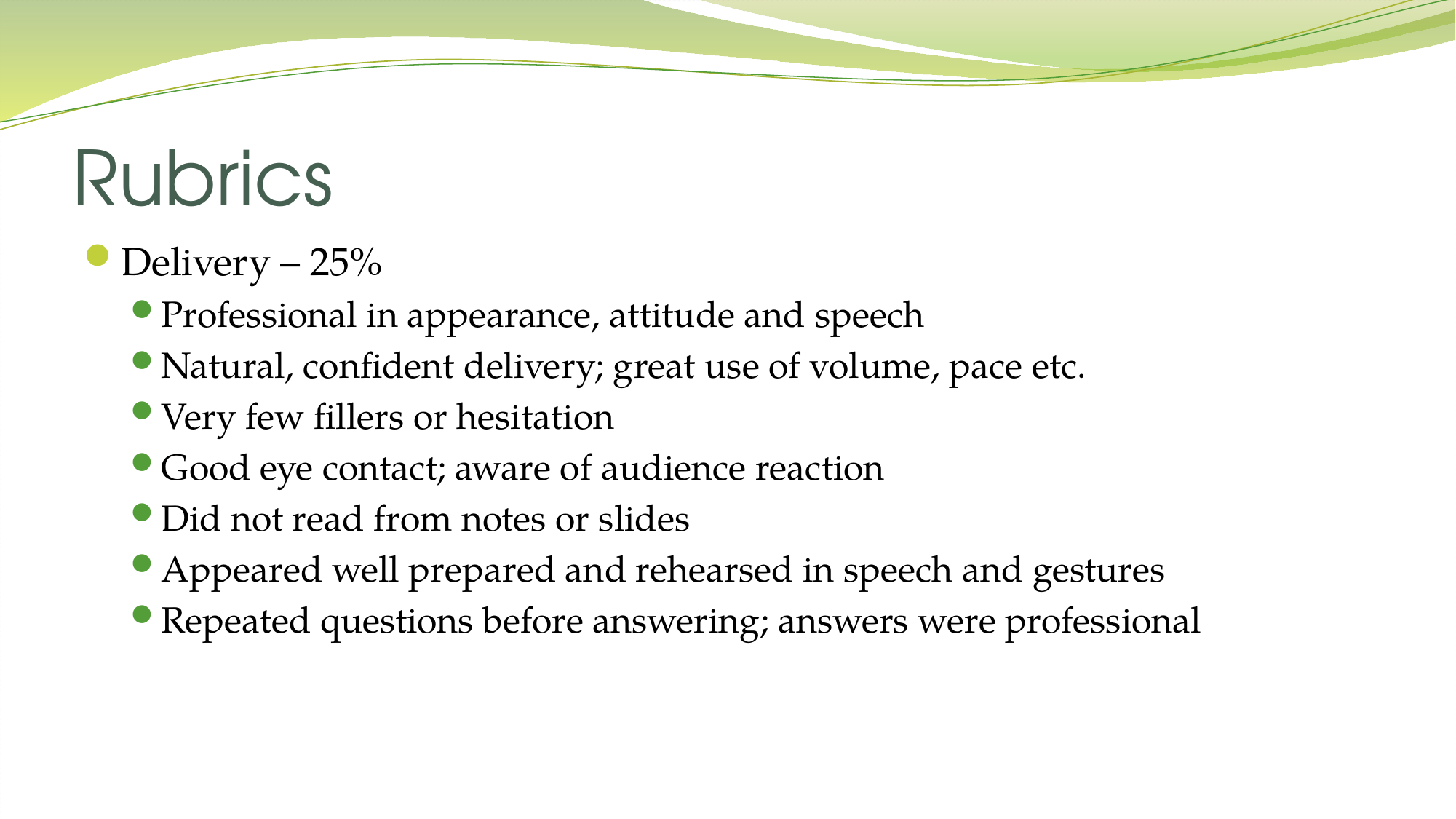

# Rubrics
Delivery – 25%
Professional in appearance, attitude and speech
Natural, confident delivery; great use of volume, pace etc.
Very few fillers or hesitation
Good eye contact; aware of audience reaction
Did not read from notes or slides
Appeared well prepared and rehearsed in speech and gestures
Repeated questions before answering; answers were professional